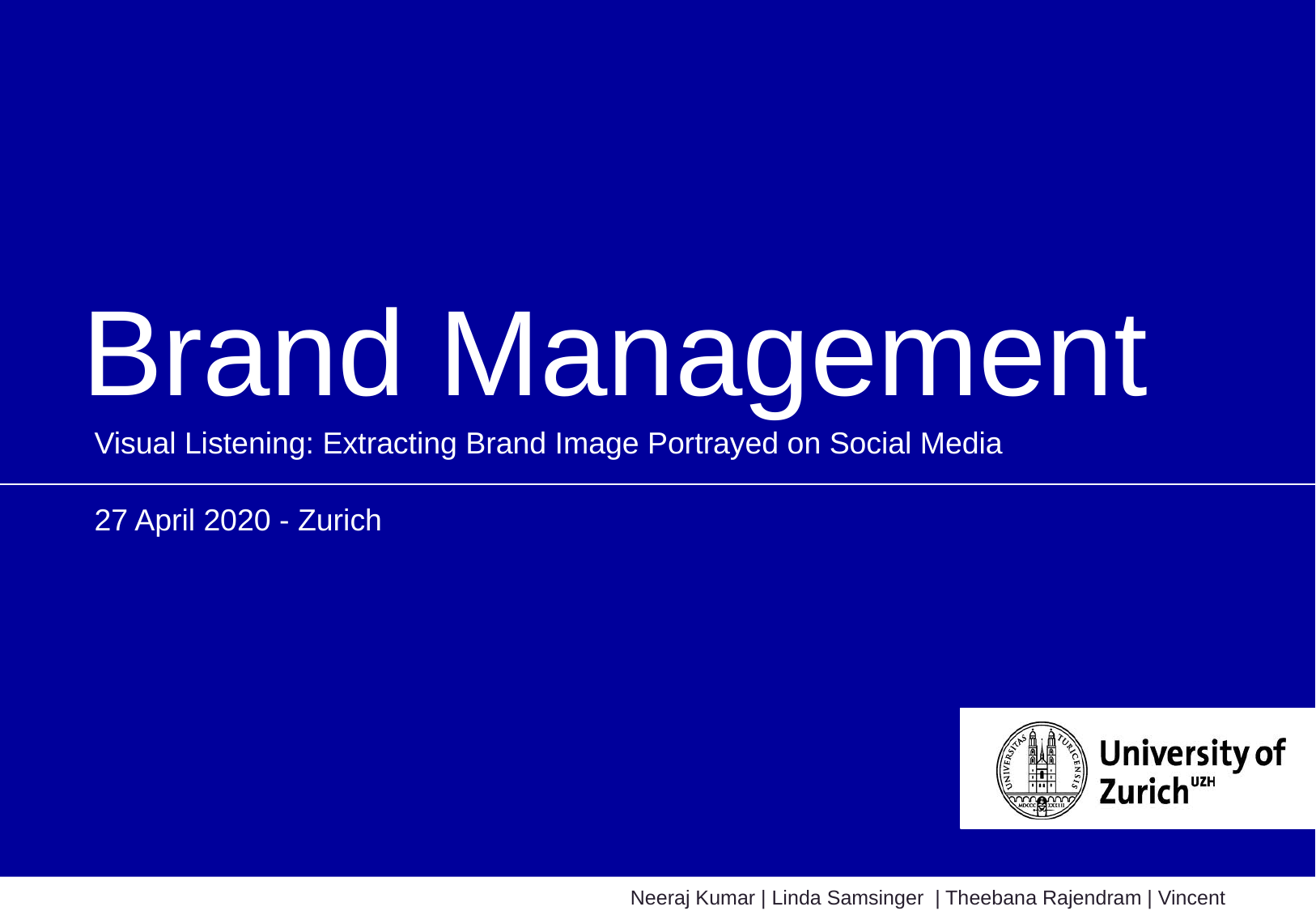

# Brand Management
Visual Listening: Extracting Brand Image Portrayed on Social Media
27 April 2020 - Zurich
						  Neeraj Kumar | Linda Samsinger  | Theebana Rajendram | Vincent Rüegge